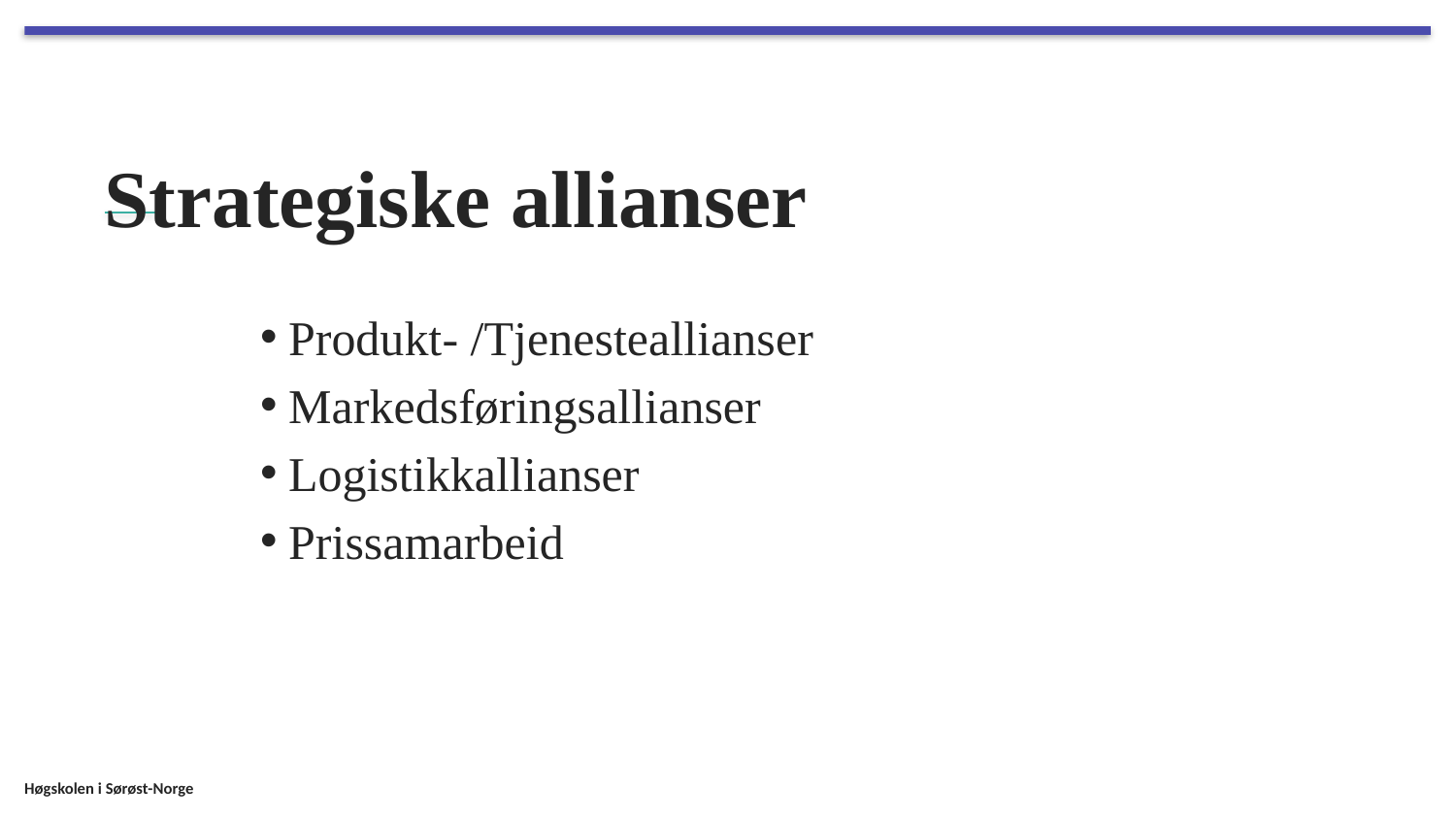

# Strategiske allianser
Produkt- /Tjenesteallianser
Markedsføringsallianser
Logistikkallianser
Prissamarbeid